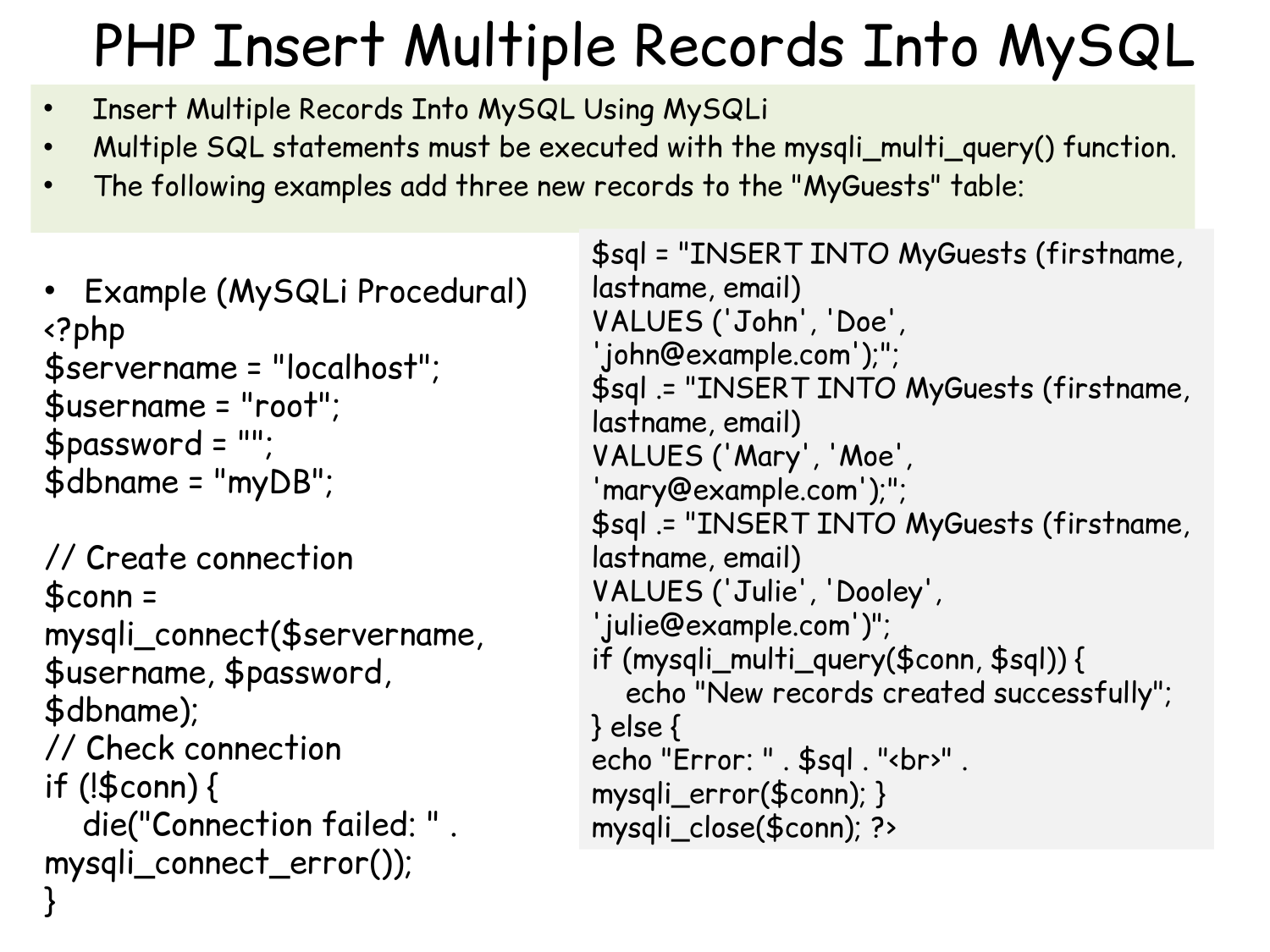

# PHP Insert Multiple Records Into MySQL
Insert Multiple Records Into MySQL Using MySQLi
Multiple SQL statements must be executed with the mysqli_multi_query() function.
The following examples add three new records to the "MyGuests" table:

$sql = "INSERT INTO MyGuests (firstname, lastname, email)
VALUES ('John', 'Doe', 'john@example.com');";
$sql .= "INSERT INTO MyGuests (firstname, lastname, email)
VALUES ('Mary', 'Moe', 'mary@example.com');";
$sql .= "INSERT INTO MyGuests (firstname, lastname, email)
VALUES ('Julie', 'Dooley', 'julie@example.com')";
if (mysqli_multi_query($conn, $sql)) {
    echo "New records created successfully";
} else {
echo "Error: " . $sql . "<br>" . mysqli_error($conn); }
mysqli_close($conn); ?>
Example (MySQLi Procedural)
<?php
$servername = "localhost";
$username = "root";
$password = "";
$dbname = "myDB";

// Create connection
$conn = mysqli_connect($servername, $username, $password, $dbname);
// Check connection
if (!$conn) {
    die("Connection failed: " . mysqli_connect_error());
}

32